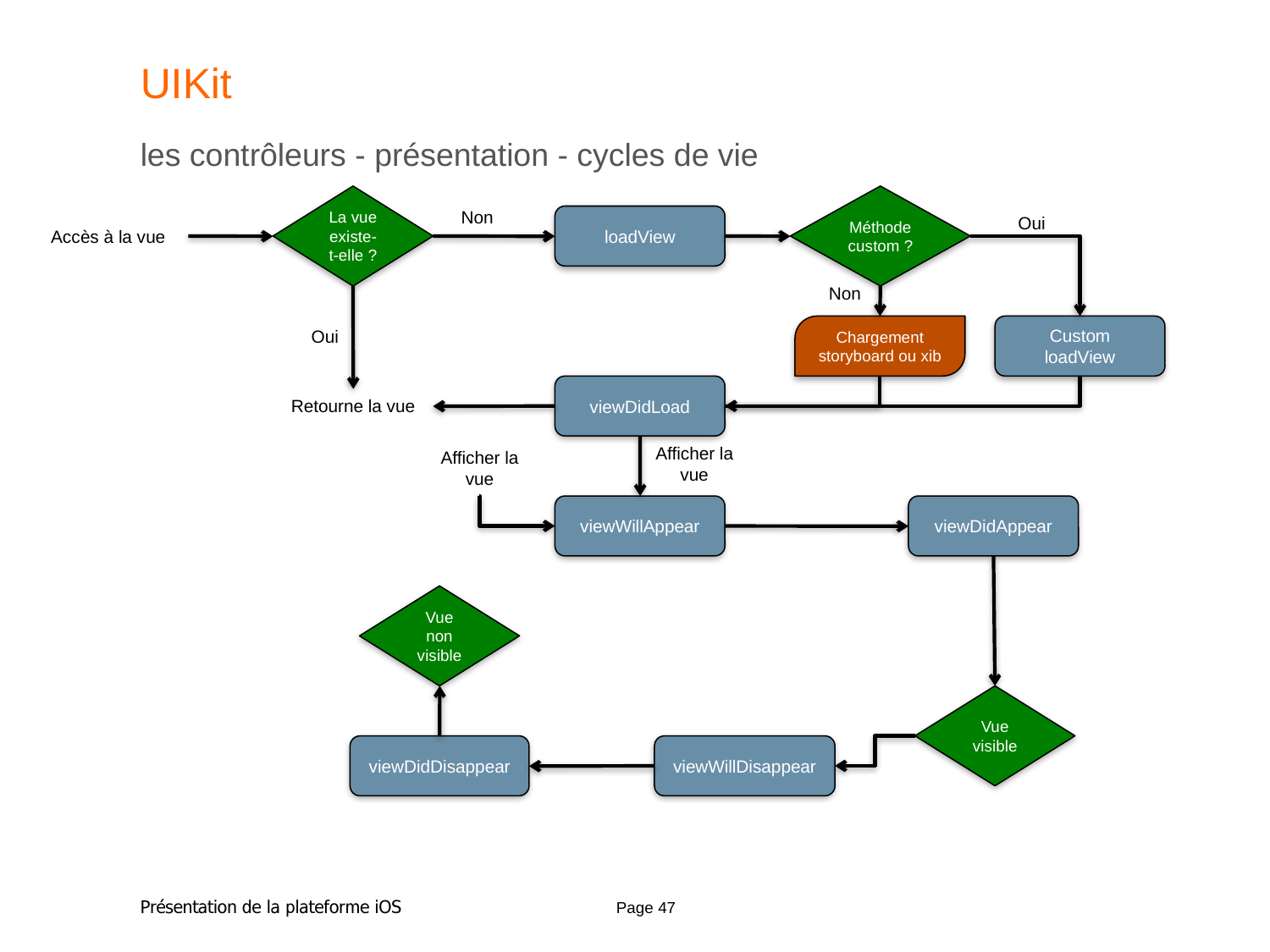

# UIKit
les contrôleurs - présentation - cycles de vie

La vue existe-t-elle ?
Méthode custom ?
Non
Oui
loadView
Accès à la vue
Non
Chargement storyboard ou xib
Custom
loadView
Oui
viewDidLoad
Retourne la vue
Afficher la vue
Afficher la vue
viewWillAppear
viewDidAppear
Vue non visible
Vue visible
viewDidDisappear
viewWillDisappear
Présentation de la plateforme iOS